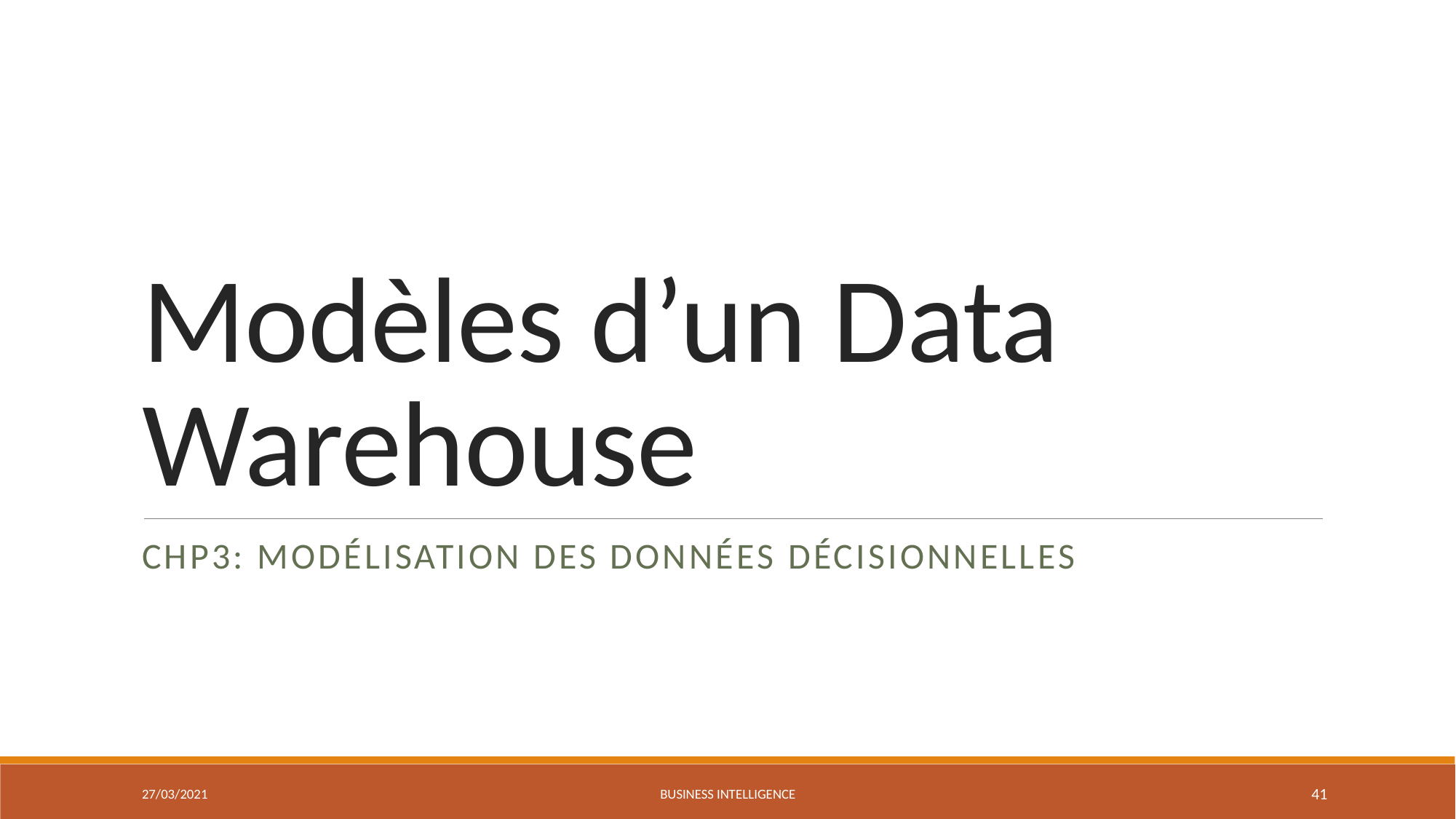

# Modèles d’un Data Warehouse
Chp3: Modélisation des Données Décisionnelles
27/03/2021
Business Intelligence
41